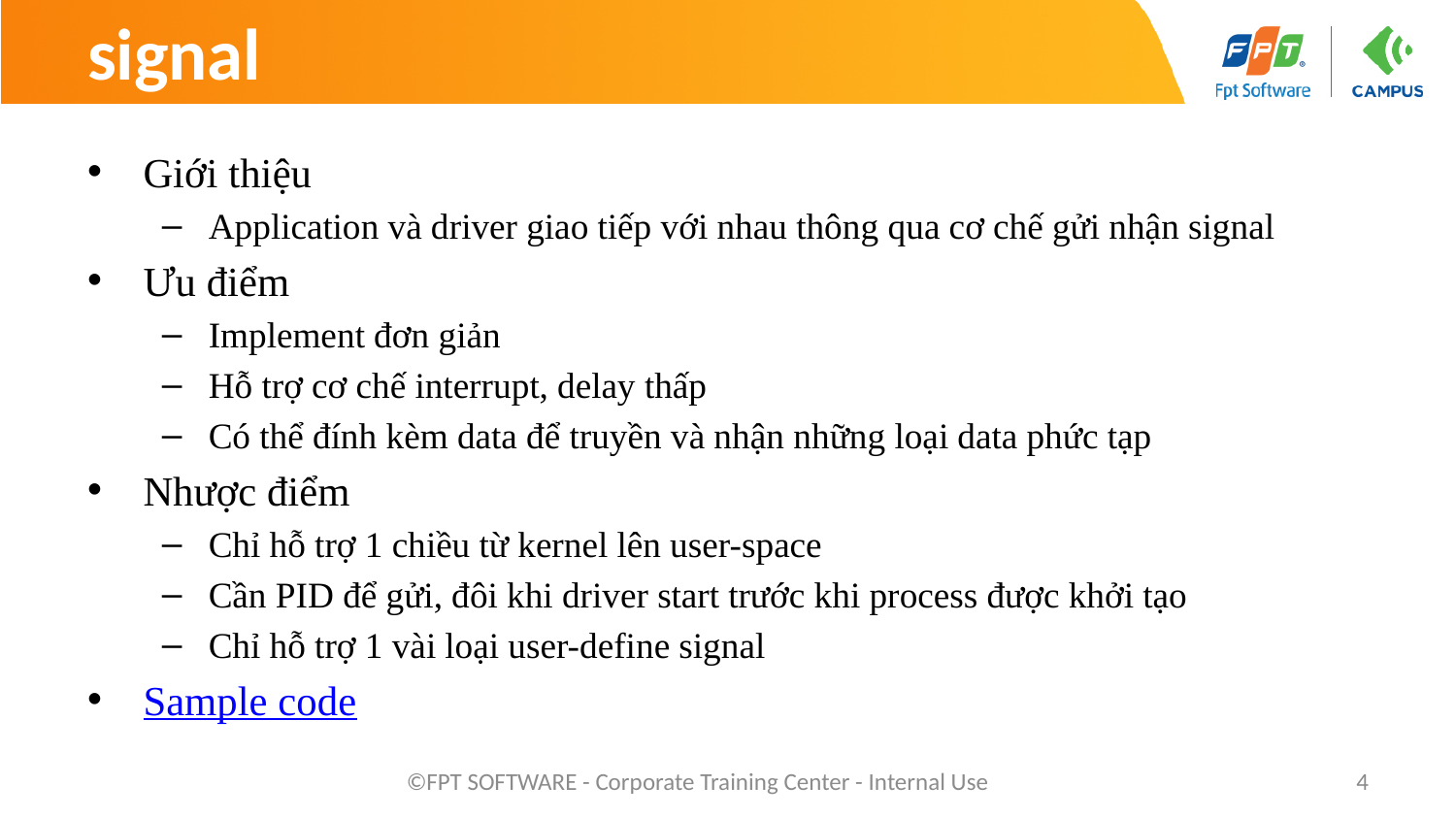

# signal
Giới thiệu
Application và driver giao tiếp với nhau thông qua cơ chế gửi nhận signal
Ưu điểm
Implement đơn giản
Hỗ trợ cơ chế interrupt, delay thấp
Có thể đính kèm data để truyền và nhận những loại data phức tạp
Nhược điểm
Chỉ hỗ trợ 1 chiều từ kernel lên user-space
Cần PID để gửi, đôi khi driver start trước khi process được khởi tạo
Chỉ hỗ trợ 1 vài loại user-define signal
Sample code
©FPT SOFTWARE - Corporate Training Center - Internal Use
4